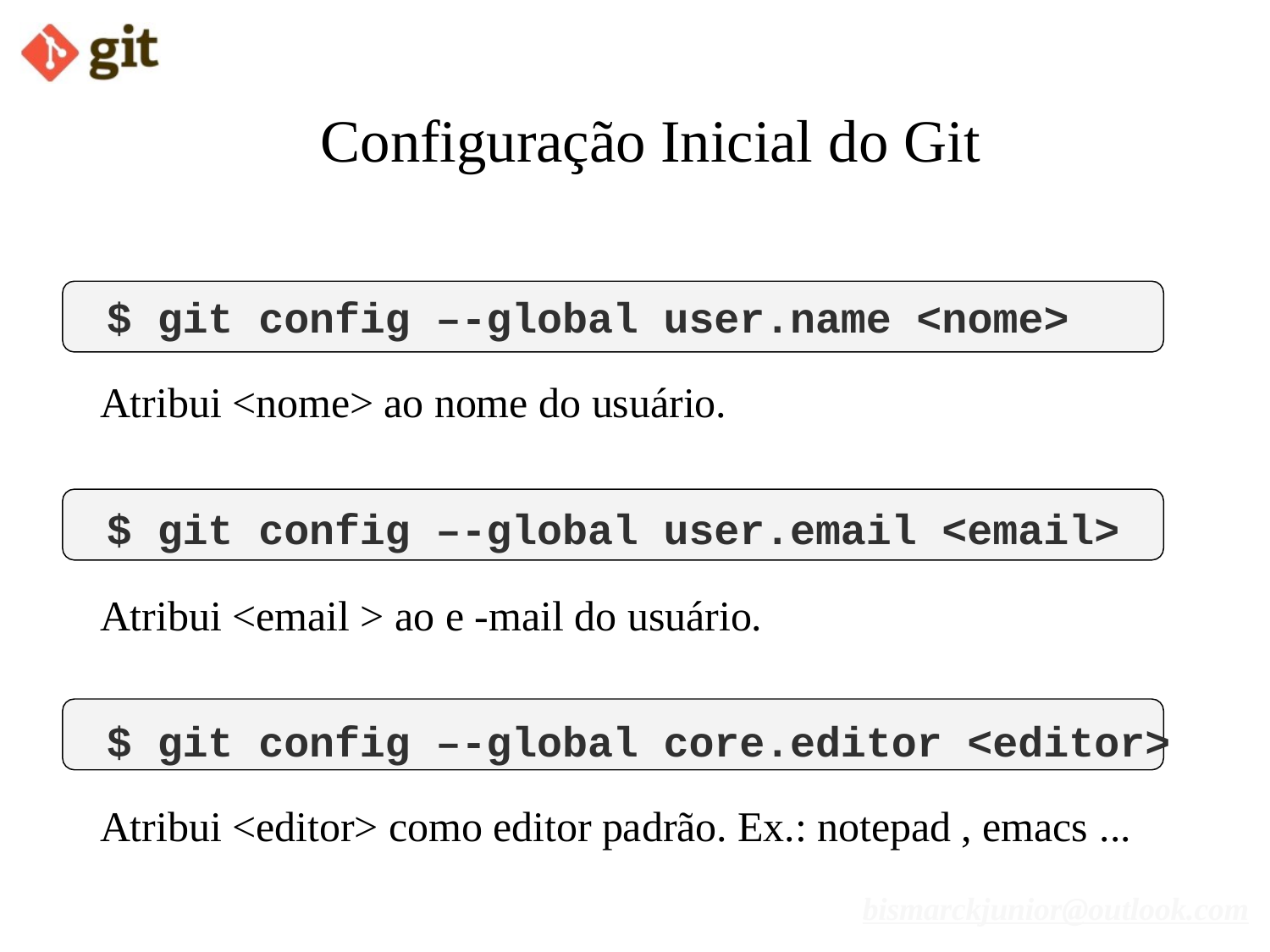

# Configuração Inicial do Git

$ git config –-global user.name <nome>
Atribui <nome> ao nome do usuário.

$ git config –-global user.email <email>
Atribui <email > ao e -mail do usuário.

$ git config –-global core.editor <editor>
Atribui <editor> como editor padrão. Ex.: notepad , emacs ...

bismarckjunior@outlook.com